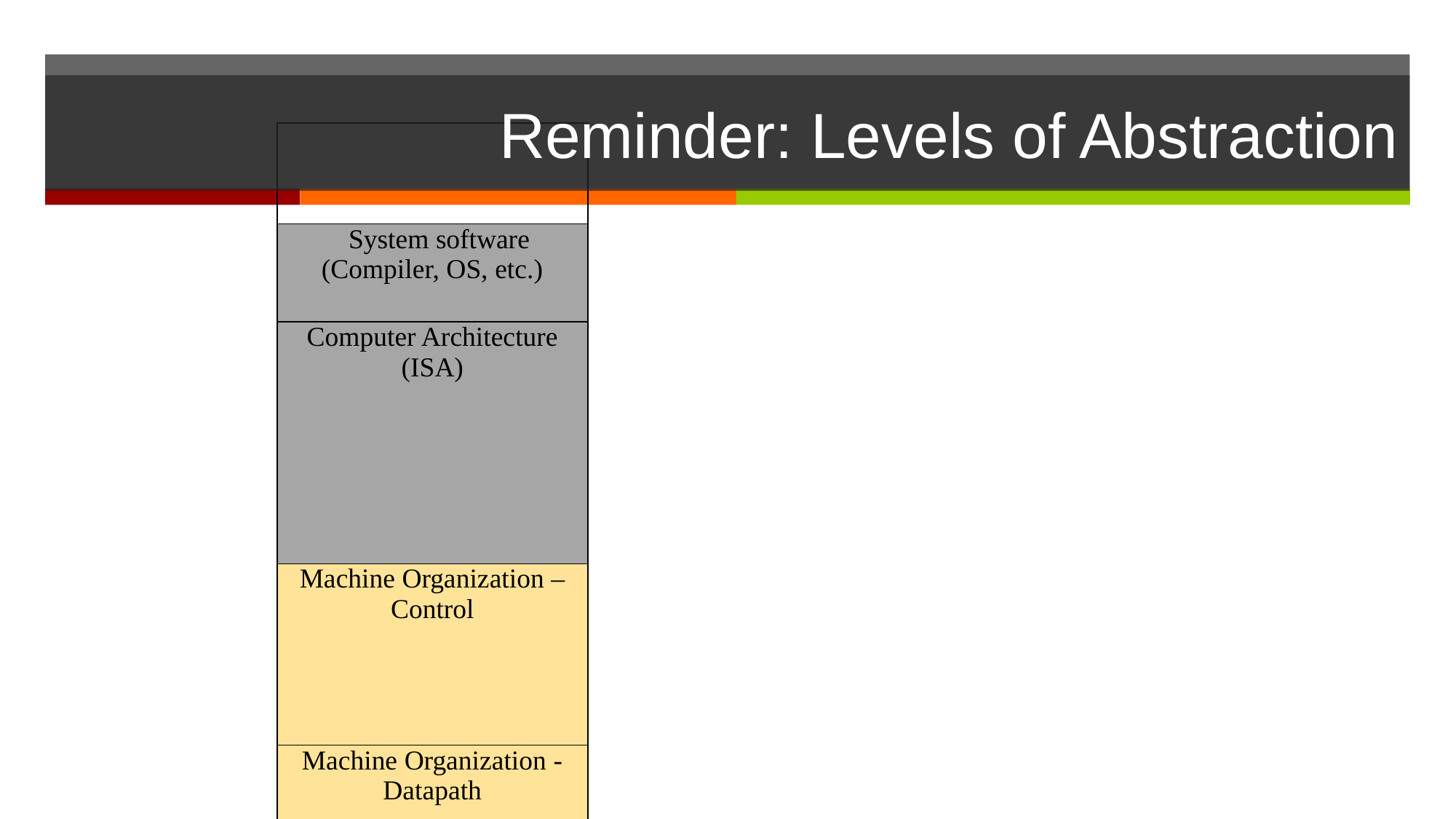

# Reminder: Levels of Abstraction
|  |
| --- |
| System software (Compiler, OS, etc.) |
| Computer Architecture (ISA) |
| Machine Organization – Control |
| Machine Organization - Datapath |
| Sequential and Combinational Logic Elements |
|  |
|  |
|  |